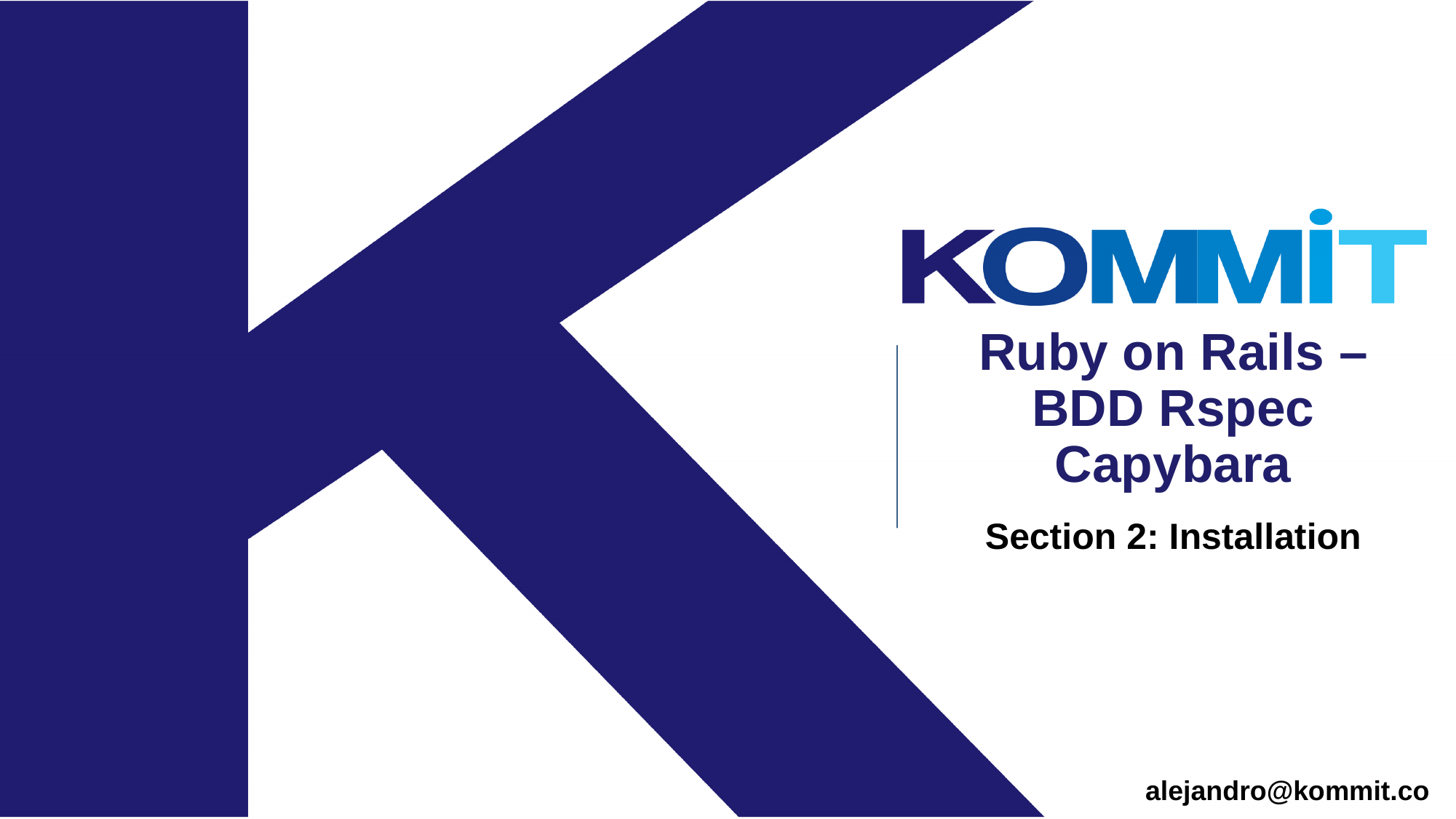

# Ruby on Rails – BDD Rspec Capybara
Section 2: Installation
alejandro@kommit.co